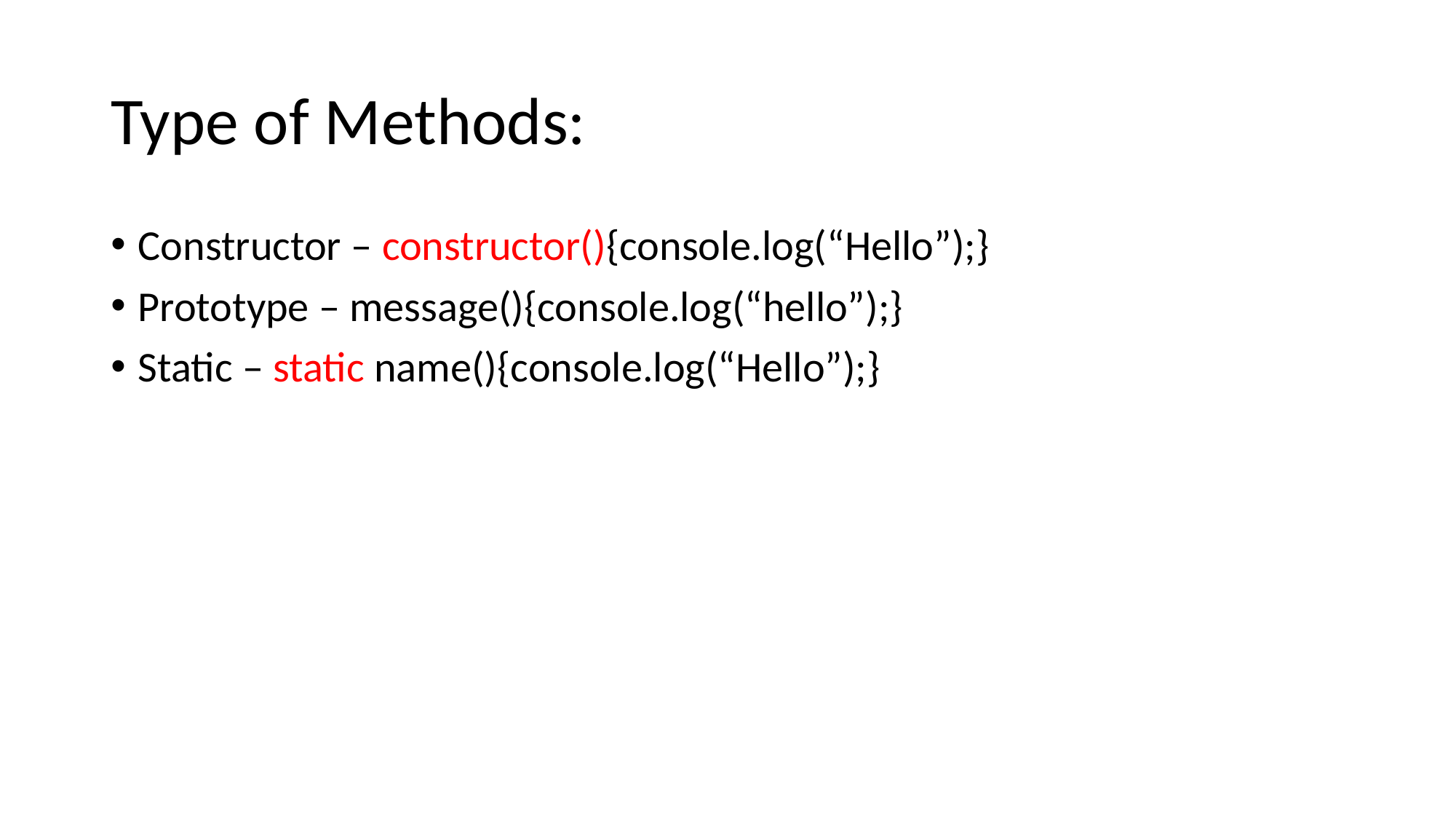

# Type of Methods:
Constructor – constructor(){console.log(“Hello”);}
Prototype – message(){console.log(“hello”);}
Static – static name(){console.log(“Hello”);}